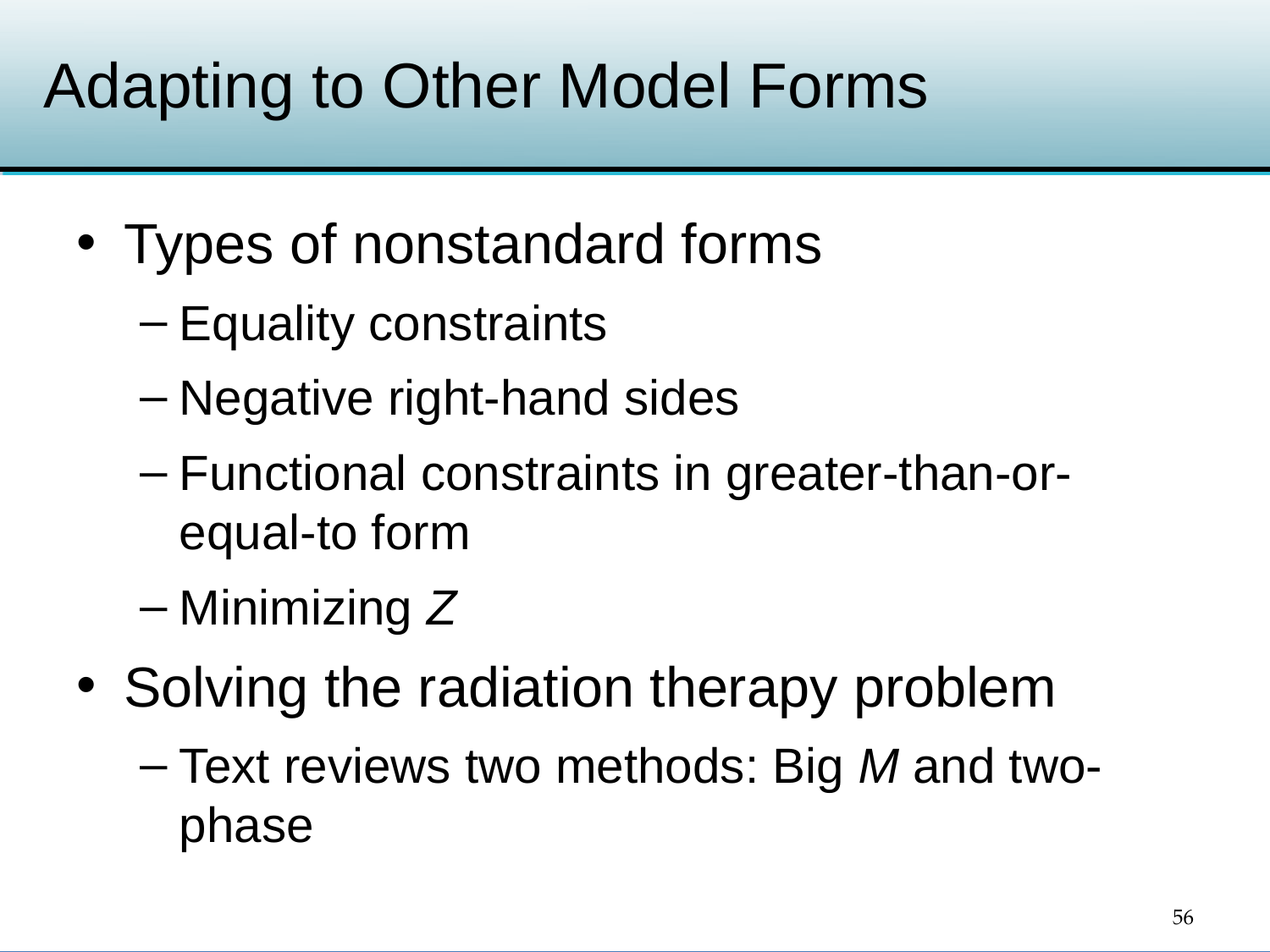

# Adapting to Other Model Forms
Types of nonstandard forms
Equality constraints
Negative right-hand sides
Functional constraints in greater-than-or-equal-to form
Minimizing Z
Solving the radiation therapy problem
Text reviews two methods: Big M and two-phase
56